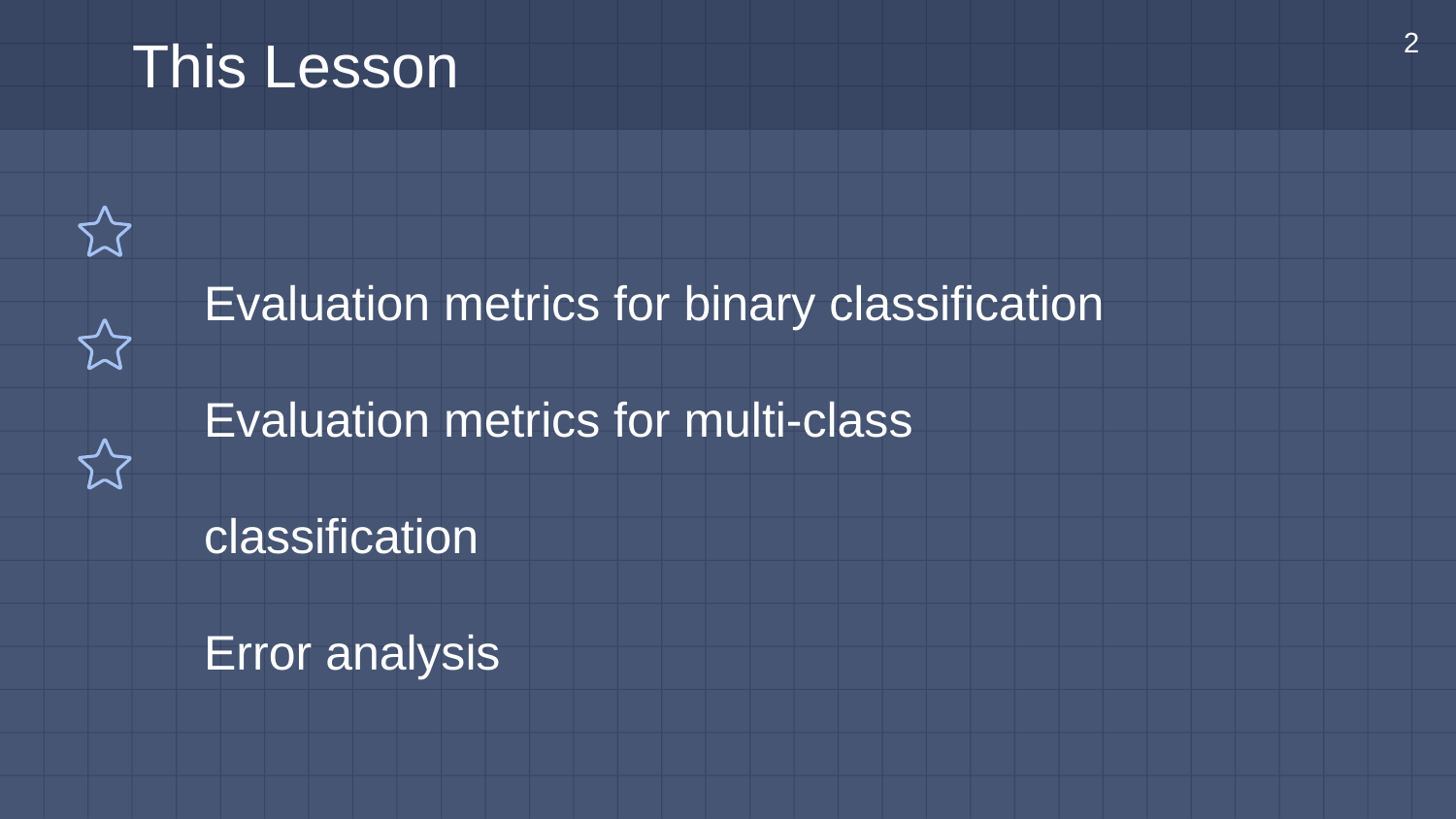

2
# This Lesson
Evaluation metrics for binary classification
Evaluation metrics for multi-class classification
Error analysis